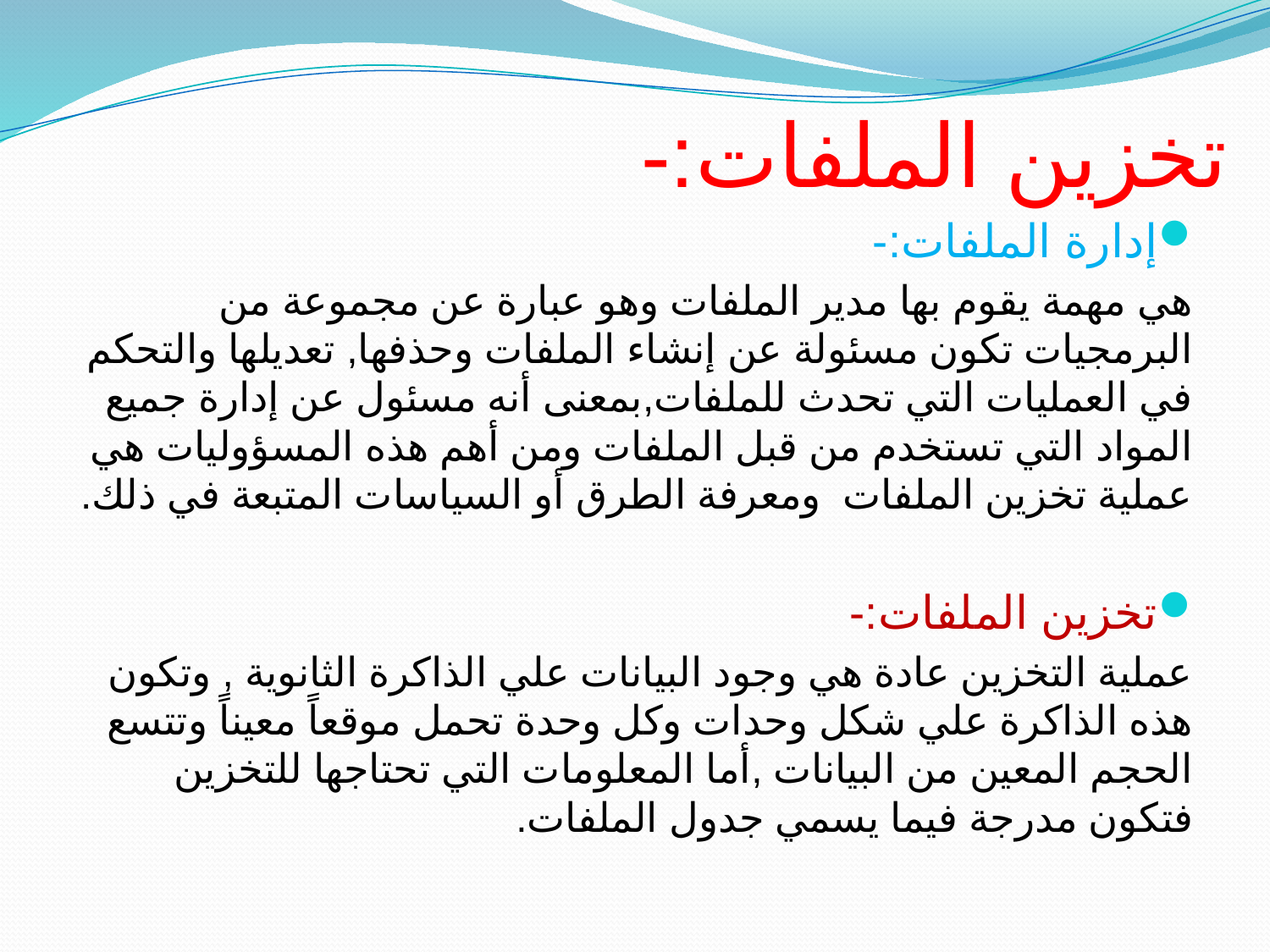

# تخزين الملفات:-
إدارة الملفات:-
هي مهمة يقوم بها مدير الملفات وهو عبارة عن مجموعة من البرمجيات تكون مسئولة عن إنشاء الملفات وحذفها, تعديلها والتحكم في العمليات التي تحدث للملفات,بمعنى أنه مسئول عن إدارة جميع المواد التي تستخدم من قبل الملفات ومن أهم هذه المسؤوليات هي عملية تخزين الملفات  ومعرفة الطرق أو السياسات المتبعة في ذلك.

تخزين الملفات:-
عملية التخزين عادة هي وجود البيانات علي الذاكرة الثانوية , وتكون هذه الذاكرة علي شكل وحدات وكل وحدة تحمل موقعاً معيناً وتتسع الحجم المعين من البيانات ,أما المعلومات التي تحتاجها للتخزين فتكون مدرجة فيما يسمي جدول الملفات.